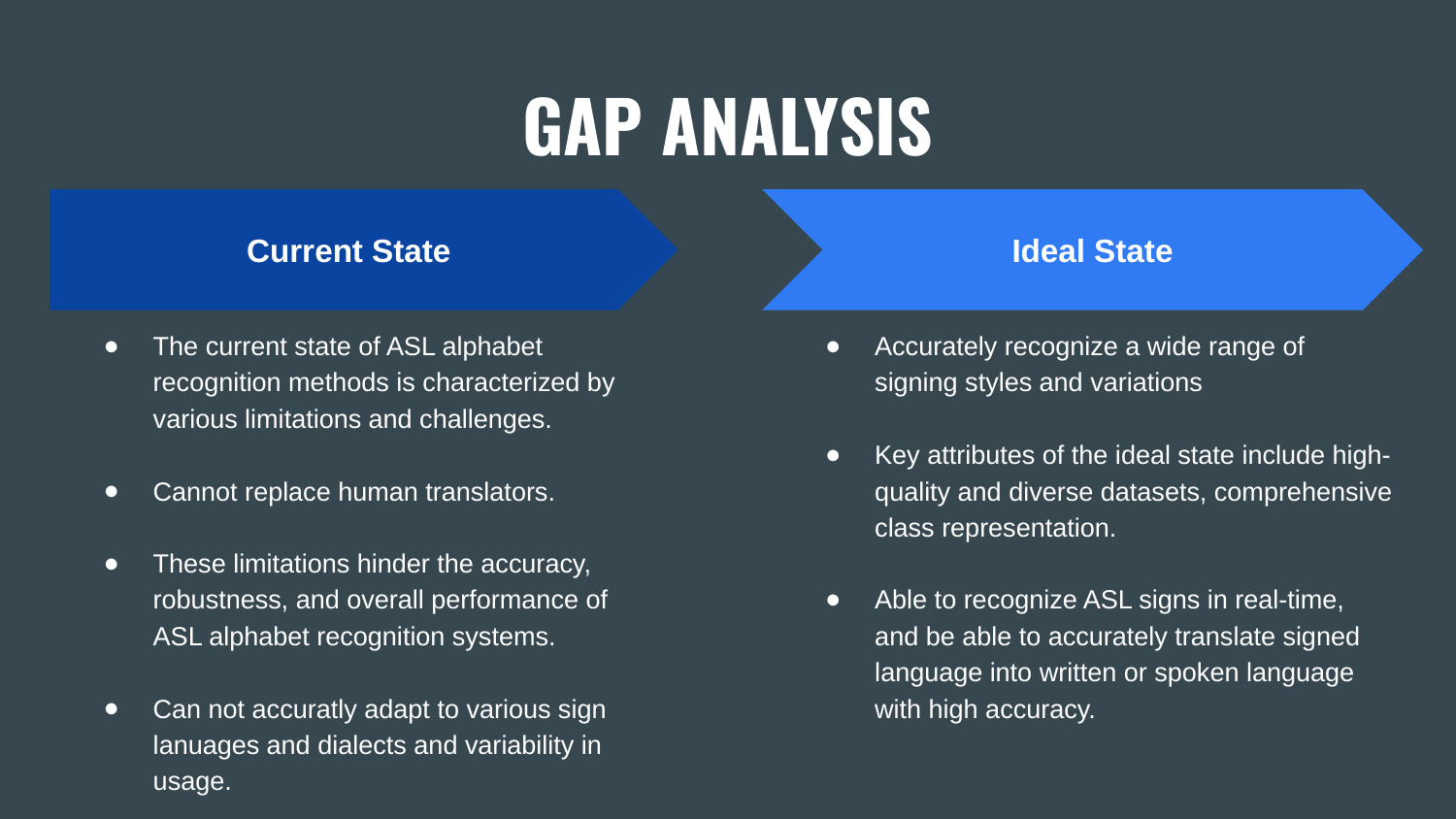

# GAP ANALYSIS
Ideal State
Accurately recognize a wide range of signing styles and variations

Key attributes of the ideal state include high-quality and diverse datasets, comprehensive class representation.

Able to recognize ASL signs in real-time, and be able to accurately translate signed language into written or spoken language with high accuracy.

Current State
The current state of ASL alphabet recognition methods is characterized by various limitations and challenges.

Cannot replace human translators.

These limitations hinder the accuracy, robustness, and overall performance of ASL alphabet recognition systems.

Can not accuratly adapt to various sign lanuages and dialects and variability in usage.